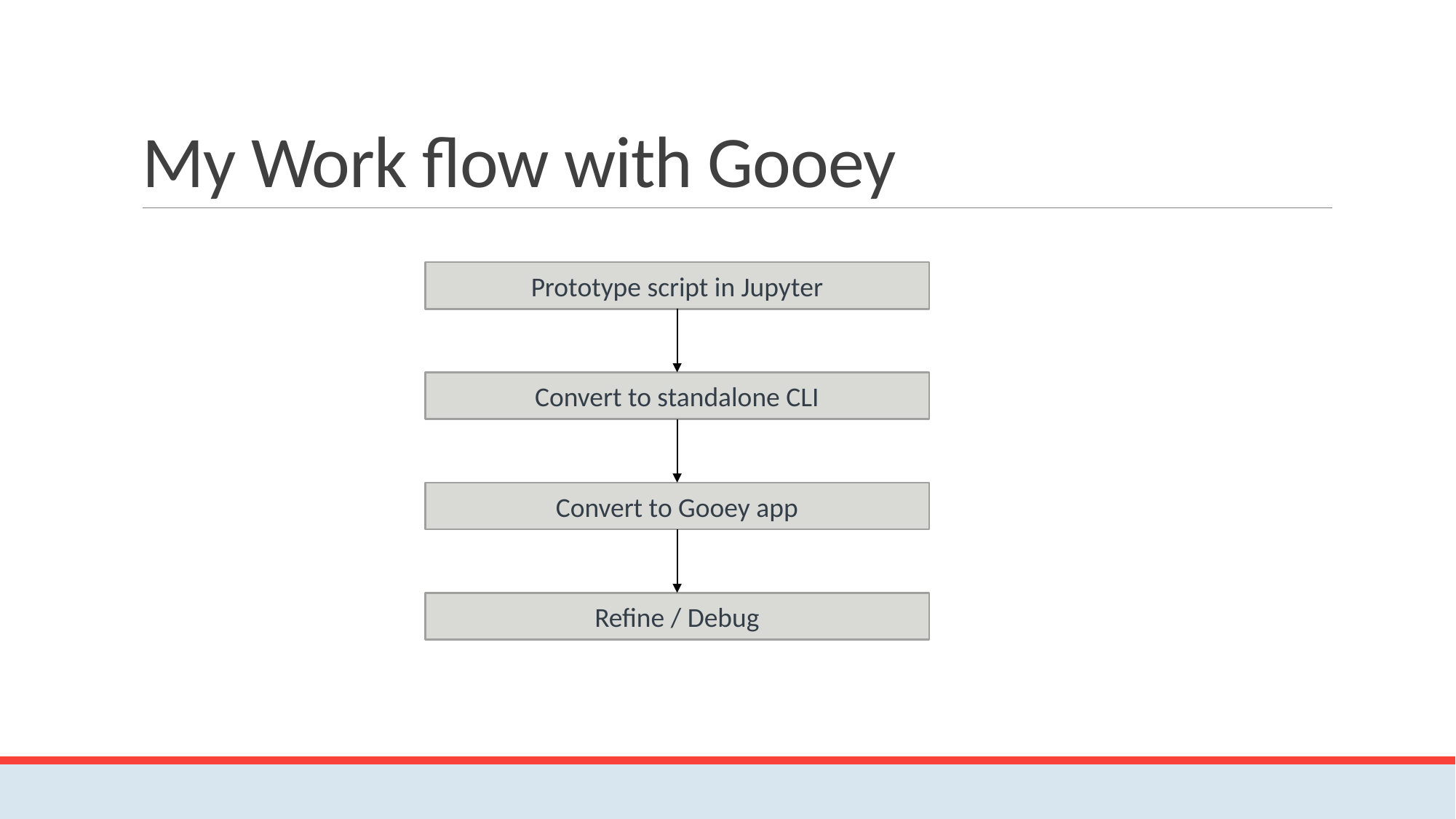

# My Work flow with Gooey
Prototype script in Jupyter
Convert to standalone CLI
Convert to Gooey app
Refine / Debug